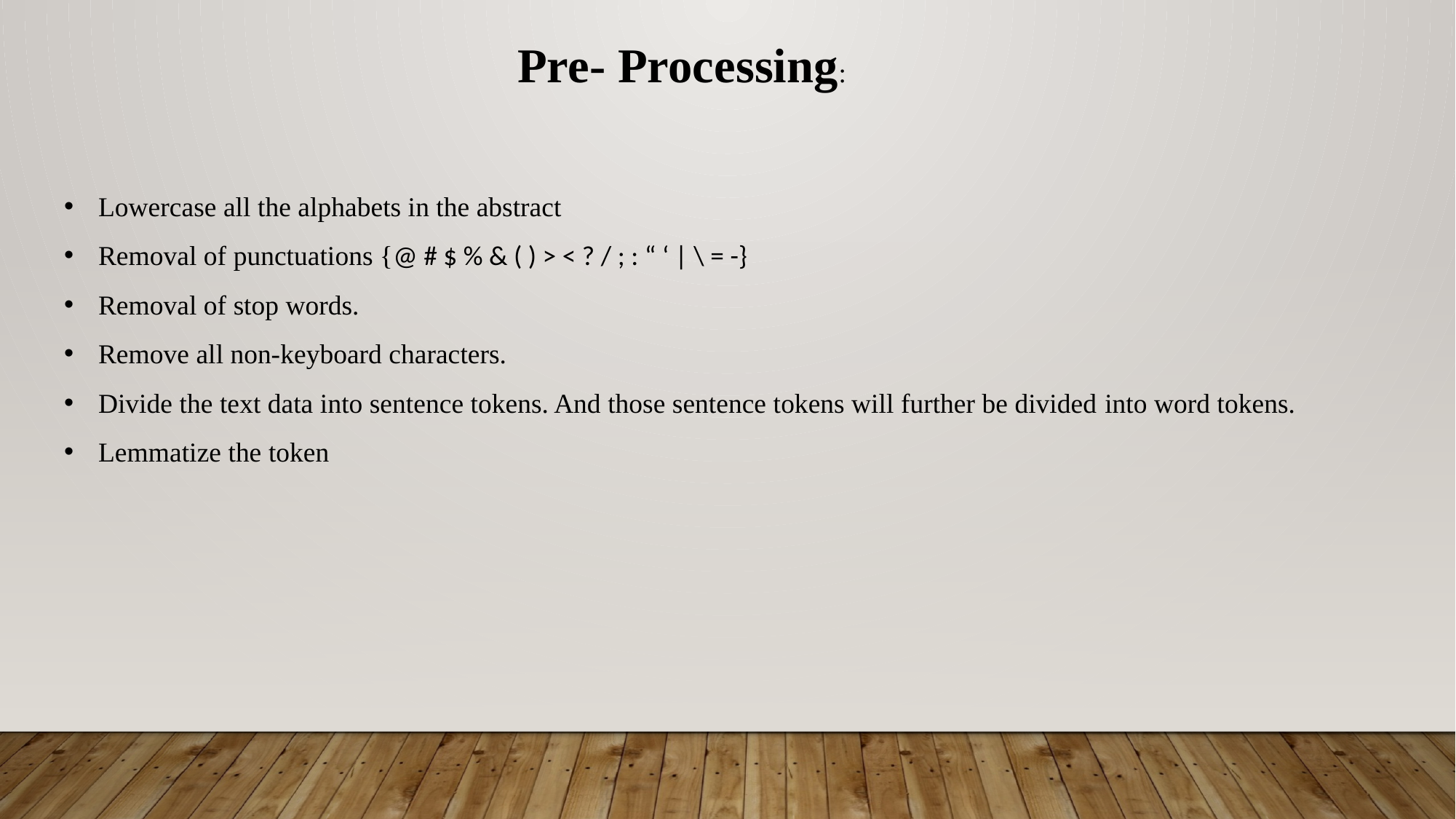

Pre- Processing:
Lowercase all the alphabets in the abstract
Removal of punctuations {@ # $ % & ( ) > < ? / ; : “ ‘ | \ = -}
Removal of stop words.
Remove all non-keyboard characters.
Divide the text data into sentence tokens. And those sentence tokens will further be divided into word tokens.
Lemmatize the token